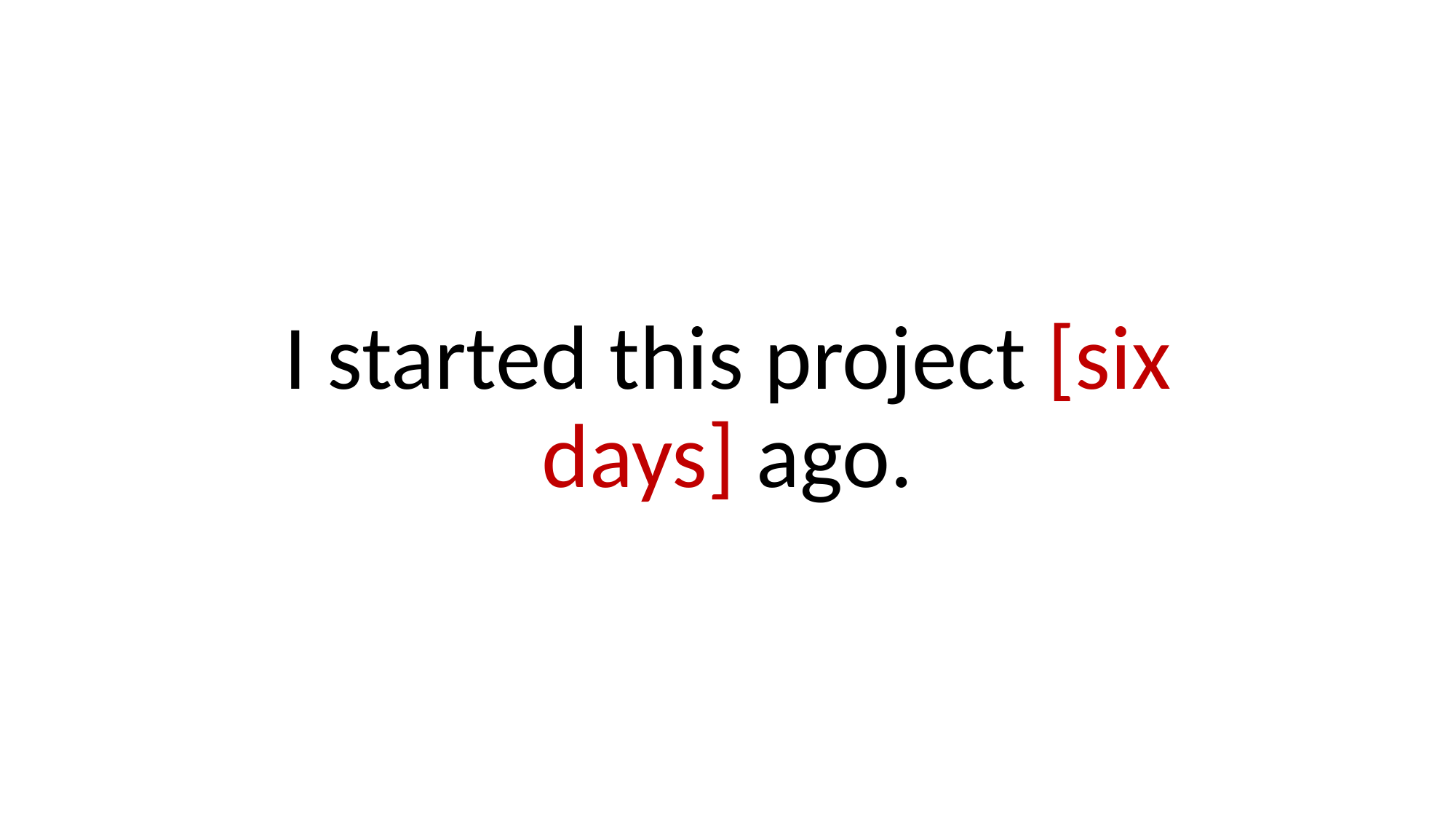

# I started this project [six days] ago.